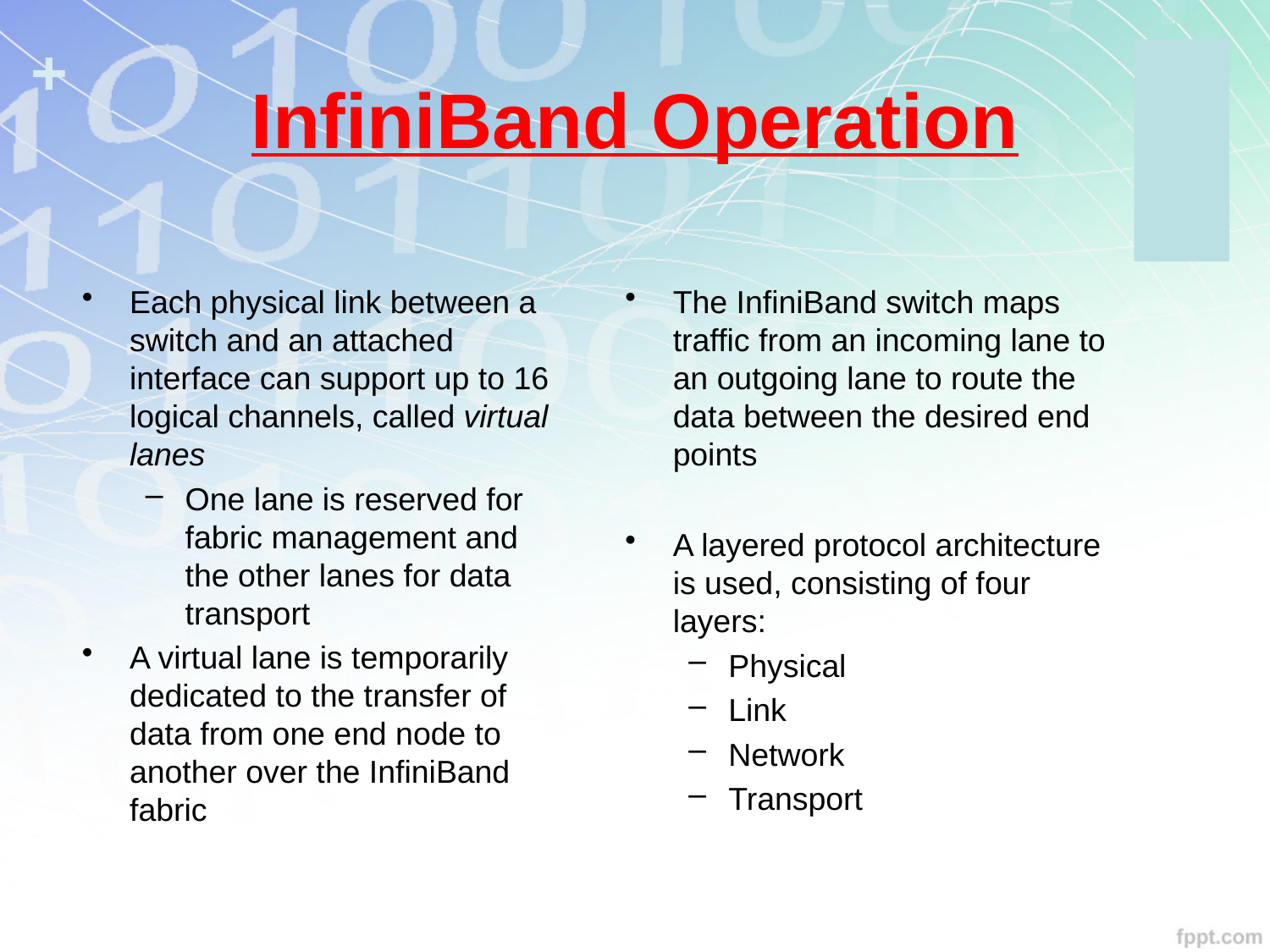

# InfiniBand Operation
Each physical link between a switch and an attached interface can support up to 16 logical channels, called virtual lanes
One lane is reserved for fabric management and the other lanes for data transport
A virtual lane is temporarily dedicated to the transfer of data from one end node to another over the InfiniBand fabric

The InfiniBand switch maps traffic from an incoming lane to an outgoing lane to route the data between the desired end points
A layered protocol architecture is used, consisting of four layers:
Physical
Link
Network
Transport